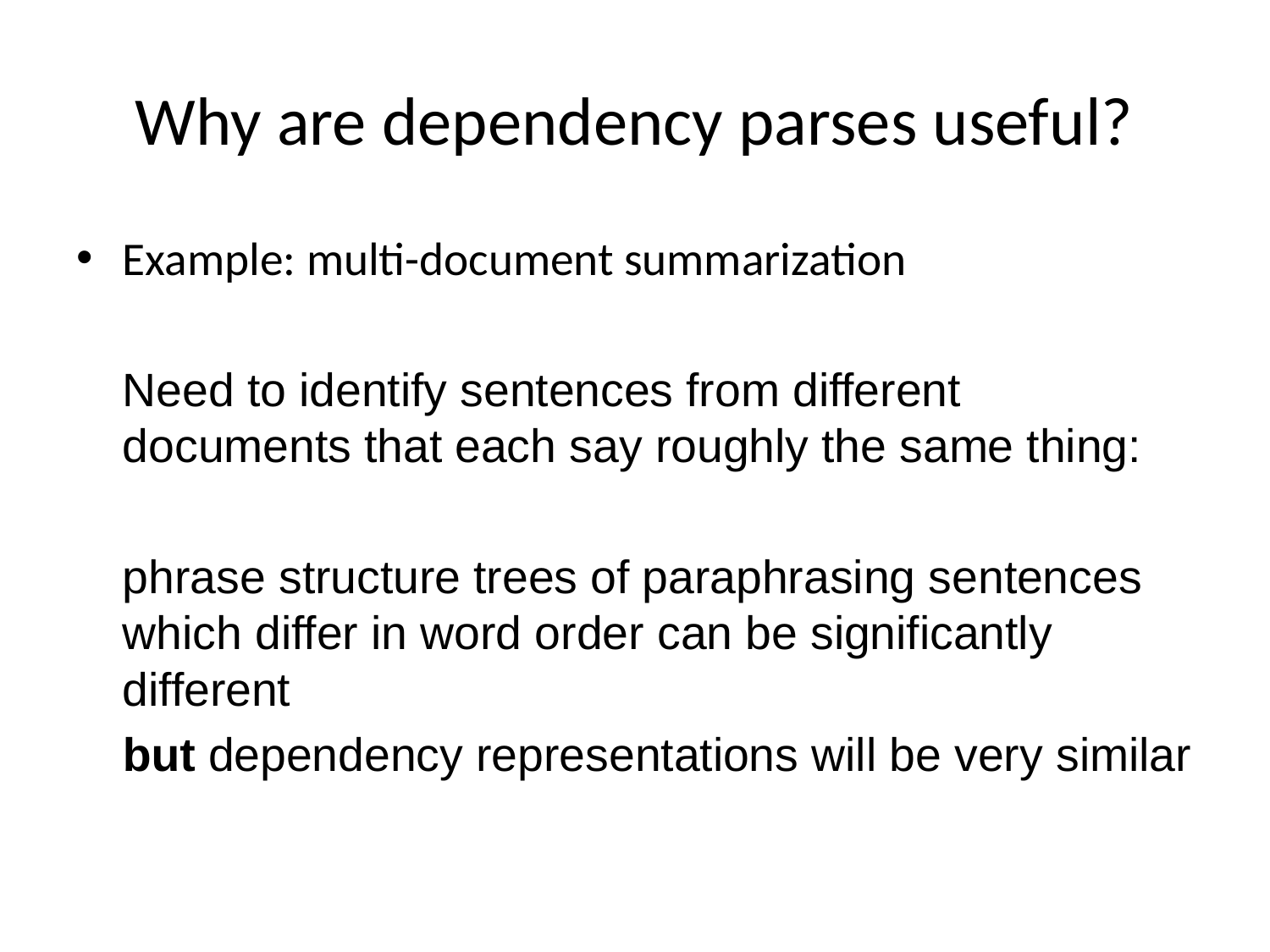

# Why are dependency parses useful?
Example: multi-document summarization

	Need to identify sentences from different documents that each say roughly the same thing:

	phrase structure trees of paraphrasing sentences which differ in word order can be significantly different
	but dependency representations will be very similar